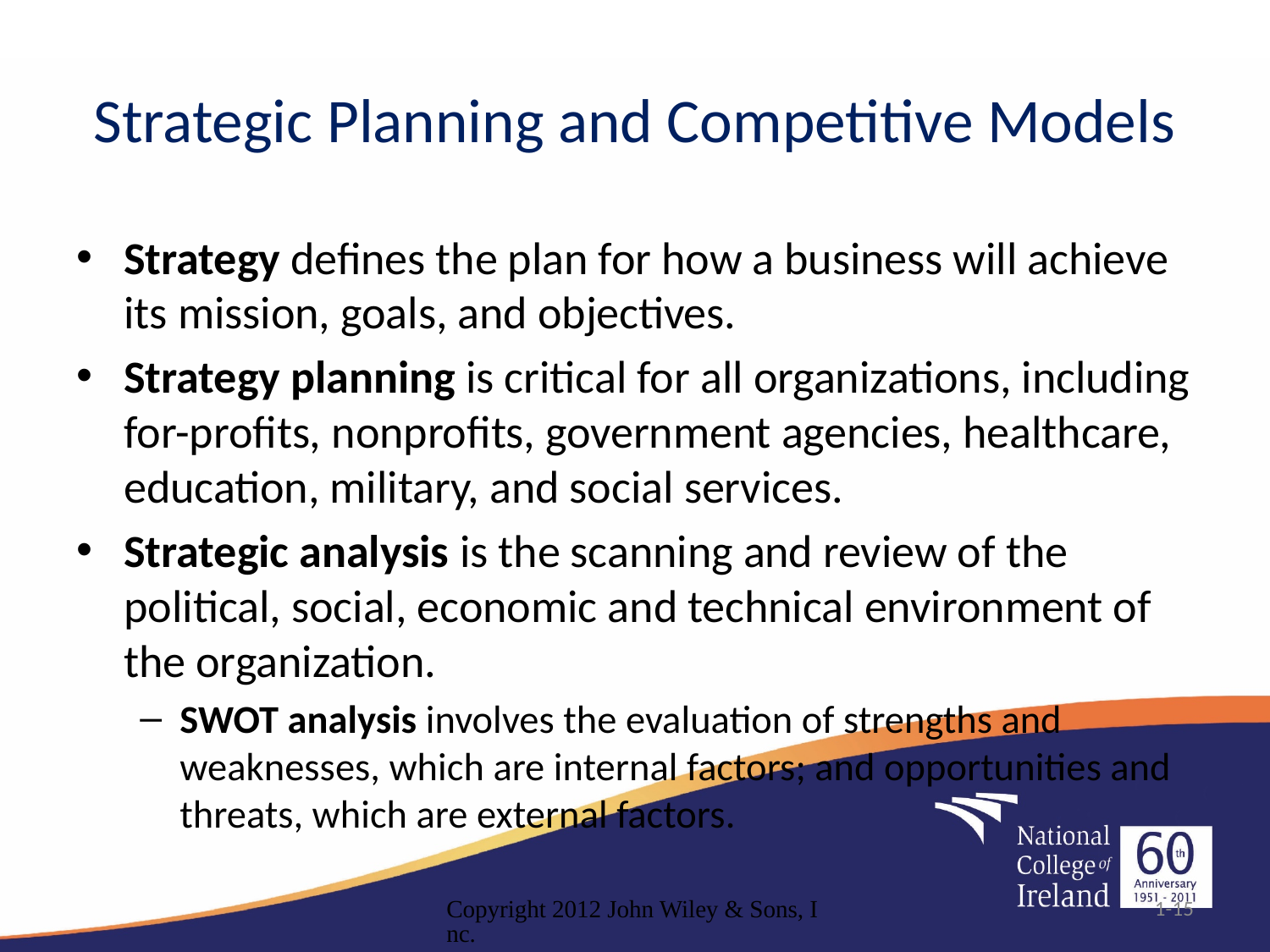

# Strategic Planning and Competitive Models
Strategy defines the plan for how a business will achieve its mission, goals, and objectives.
Strategy planning is critical for all organizations, including for-profits, nonprofits, government agencies, healthcare, education, military, and social services.
Strategic analysis is the scanning and review of the political, social, economic and technical environment of the organization.
SWOT analysis involves the evaluation of strengths and weaknesses, which are internal factors; and opportunities and threats, which are external factors.

Copyright 2012 John Wiley & Sons, Inc.
1-15